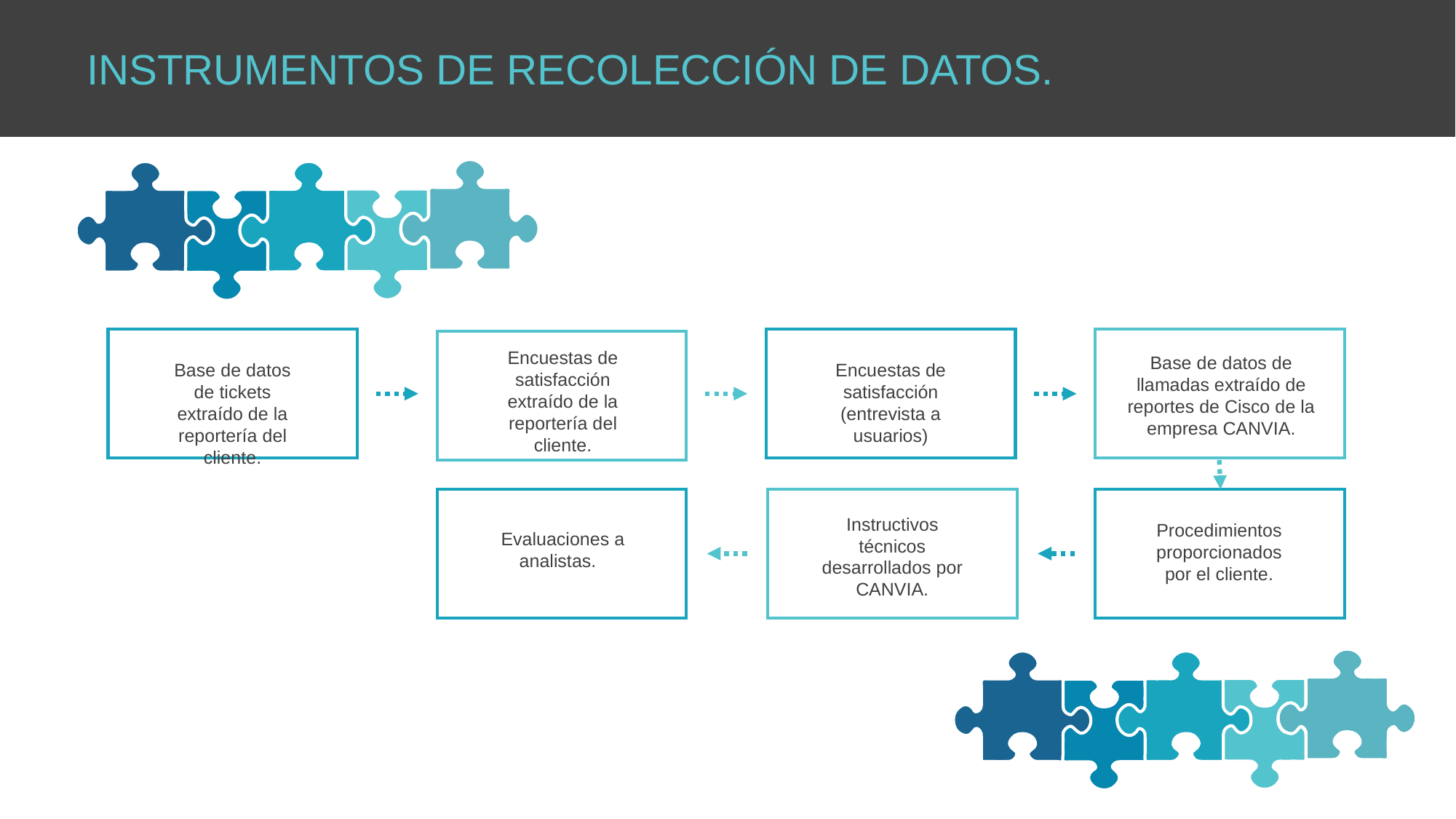

INSTRUMENTOS DE RECOLECCIÓN DE DATOS.

Encuestas de satisfacción extraído de la reportería del cliente.
Base de datos de llamadas extraído de reportes de Cisco de la empresa CANVIA.
Base de datos de tickets extraído de la reportería del cliente.
Encuestas de satisfacción (entrevista a usuarios)

Instructivos técnicos desarrollados por CANVIA.
Procedimientos proporcionados por el cliente.
Evaluaciones a analistas.